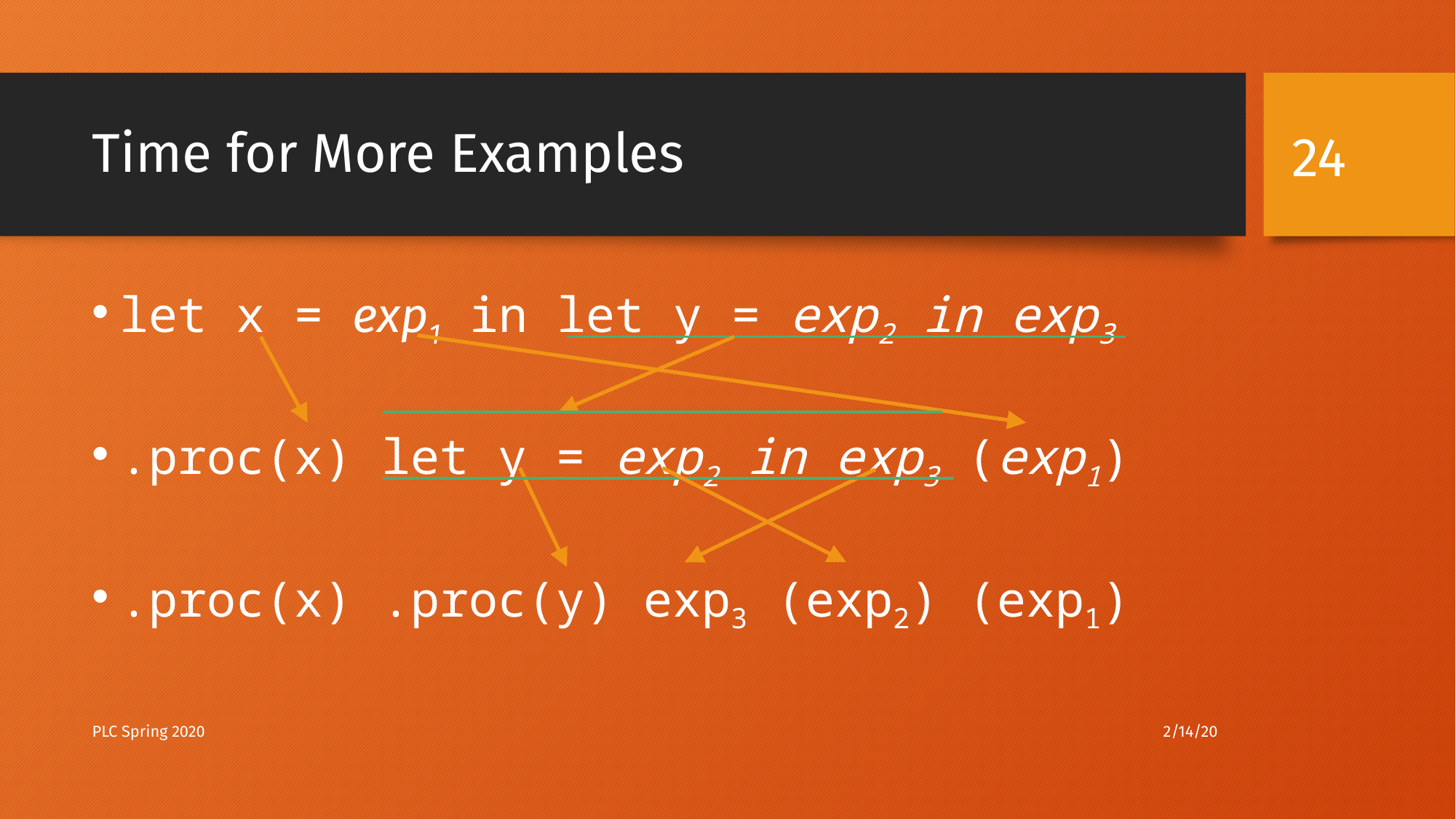

24
# Time for More Examples
let x = exp1 in let y = exp2 in exp3

.proc(x) let y = exp2 in exp3 (exp1)

.proc(x) .proc(y) exp3 (exp2) (exp1)
2/14/20
PLC Spring 2020